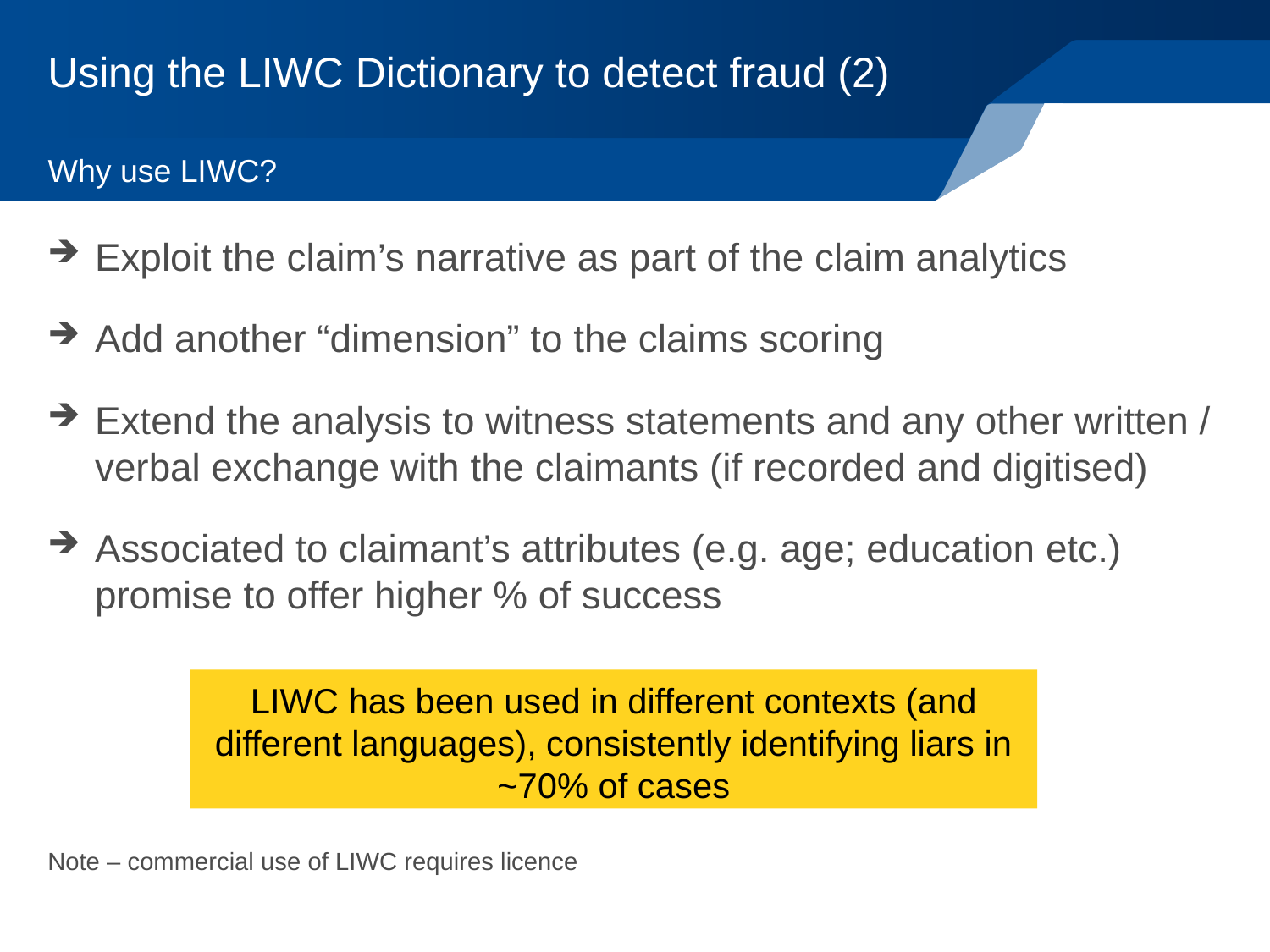

# Using the LIWC Dictionary to detect fraud (2)
Why use LIWC?
Exploit the claim’s narrative as part of the claim analytics
Add another “dimension” to the claims scoring
Extend the analysis to witness statements and any other written / verbal exchange with the claimants (if recorded and digitised)
Associated to claimant’s attributes (e.g. age; education etc.) promise to offer higher % of success

Note – commercial use of LIWC requires licence
LIWC has been used in different contexts (and different languages), consistently identifying liars in ~70% of cases